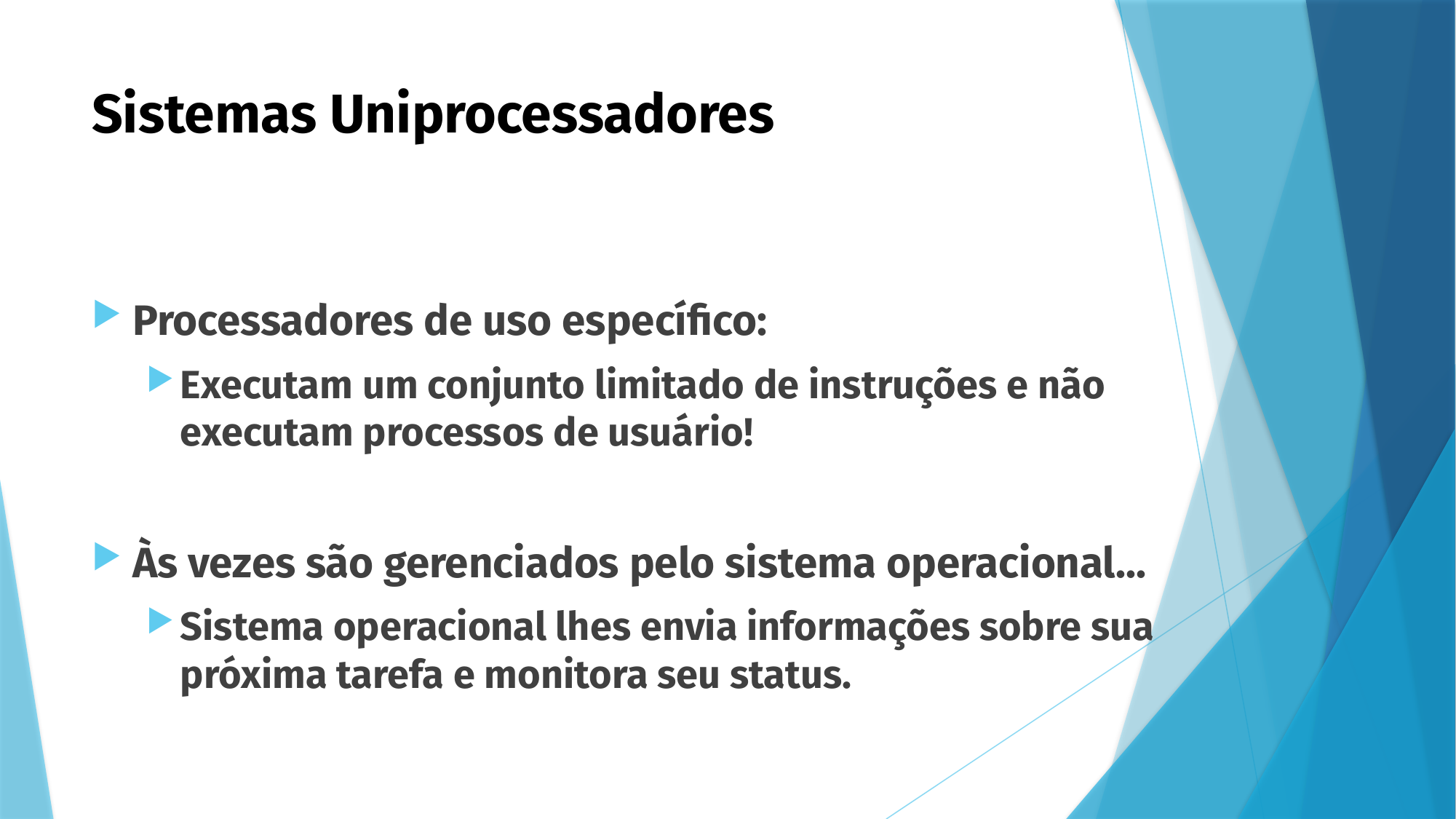

# Sistemas Uniprocessadores
Processadores de uso específico:
Executam um conjunto limitado de instruções e não executam processos de usuário!

Às vezes são gerenciados pelo sistema operacional...
Sistema operacional lhes envia informações sobre sua próxima tarefa e monitora seu status.